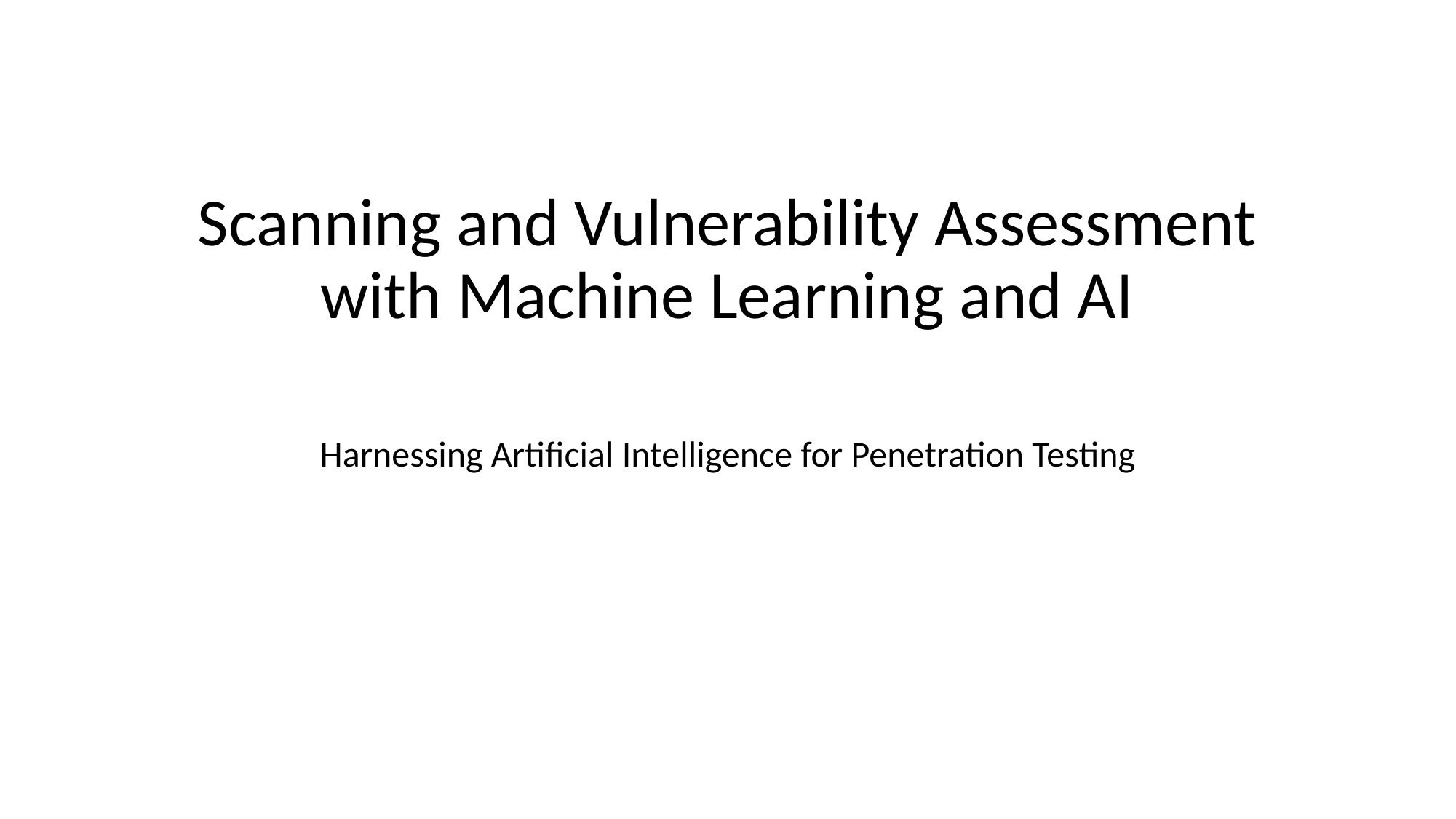

# Scanning and Vulnerability Assessment with Machine Learning and AI
Harnessing Artificial Intelligence for Penetration Testing